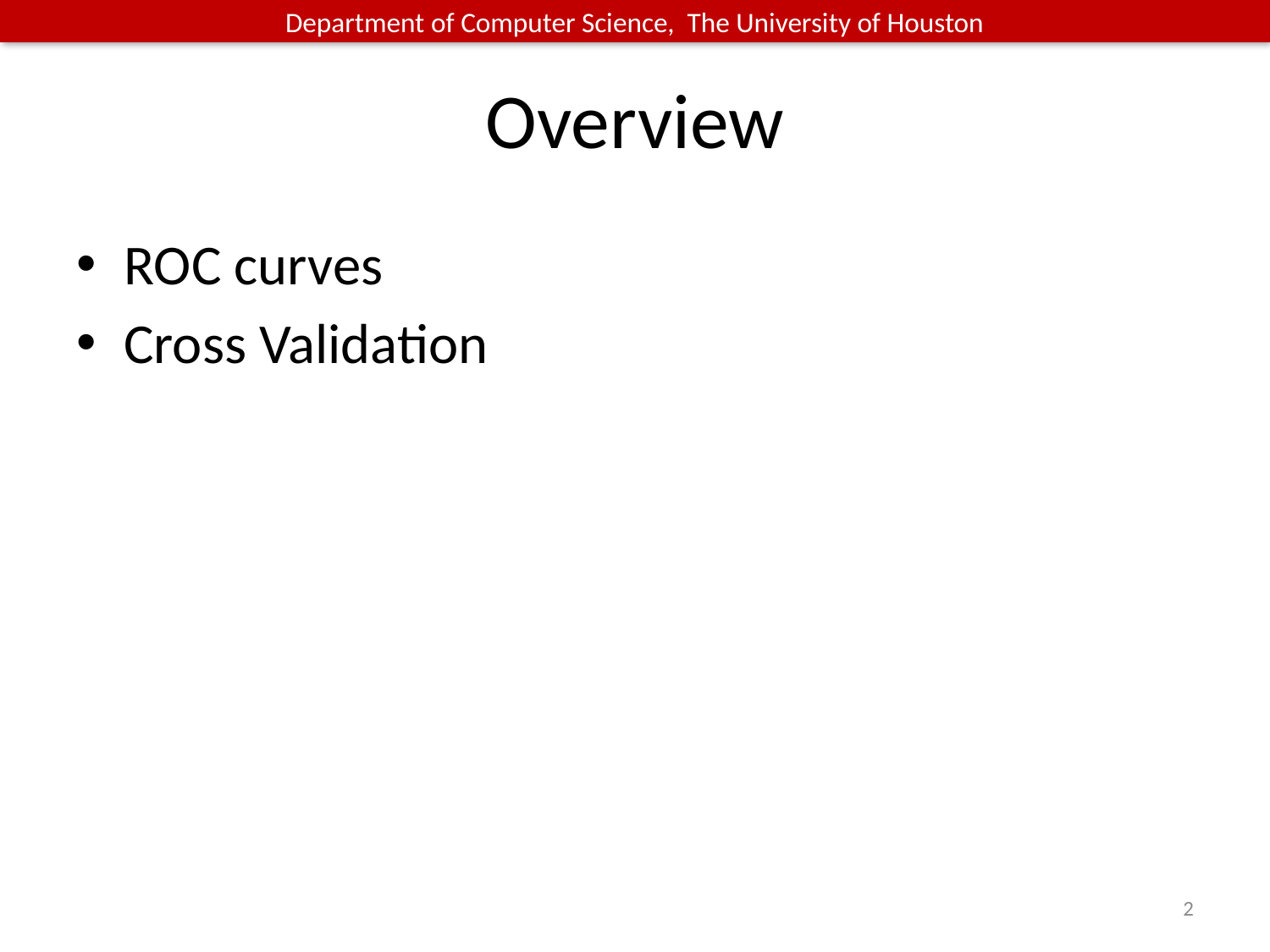

# Overview
ROC curves
Cross Validation
2